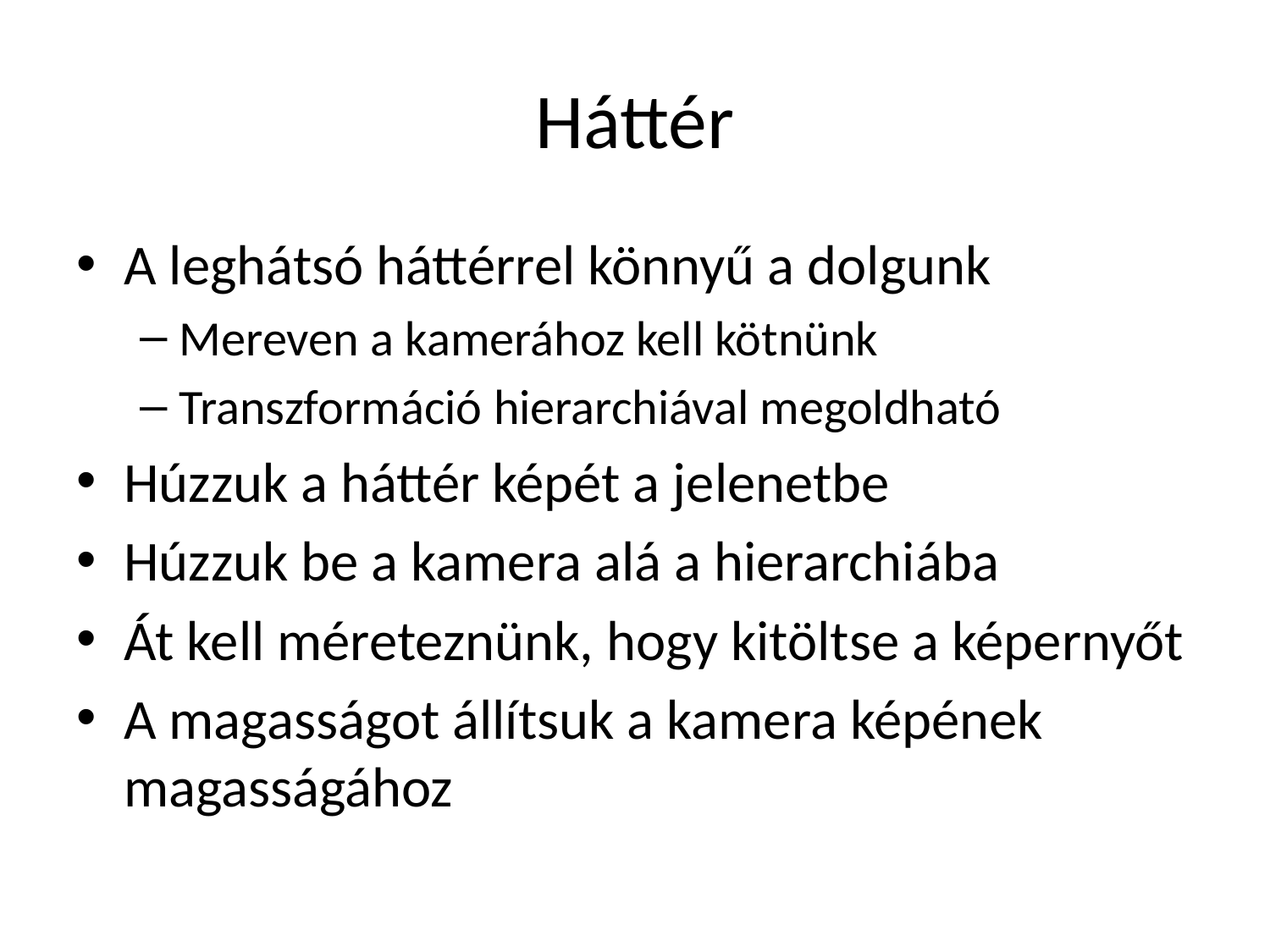

# Háttér
A leghátsó háttérrel könnyű a dolgunk
Mereven a kamerához kell kötnünk
Transzformáció hierarchiával megoldható
Húzzuk a háttér képét a jelenetbe
Húzzuk be a kamera alá a hierarchiába
Át kell méreteznünk, hogy kitöltse a képernyőt
A magasságot állítsuk a kamera képének magasságához